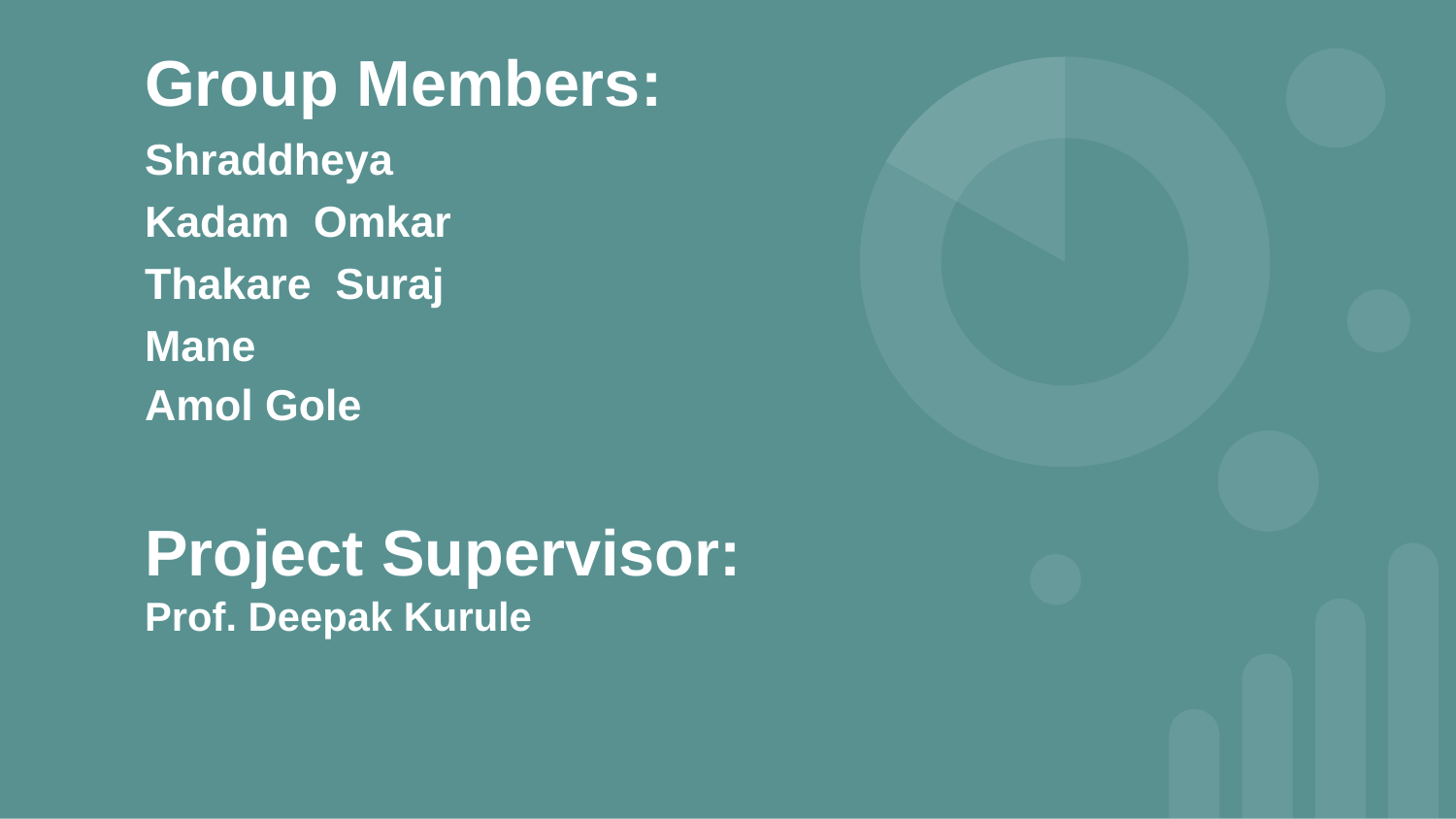

# Group Members:
Shraddheya Kadam  Omkar Thakare  Suraj Mane
Amol Gole

Project Supervisor:
Prof. Deepak Kurule